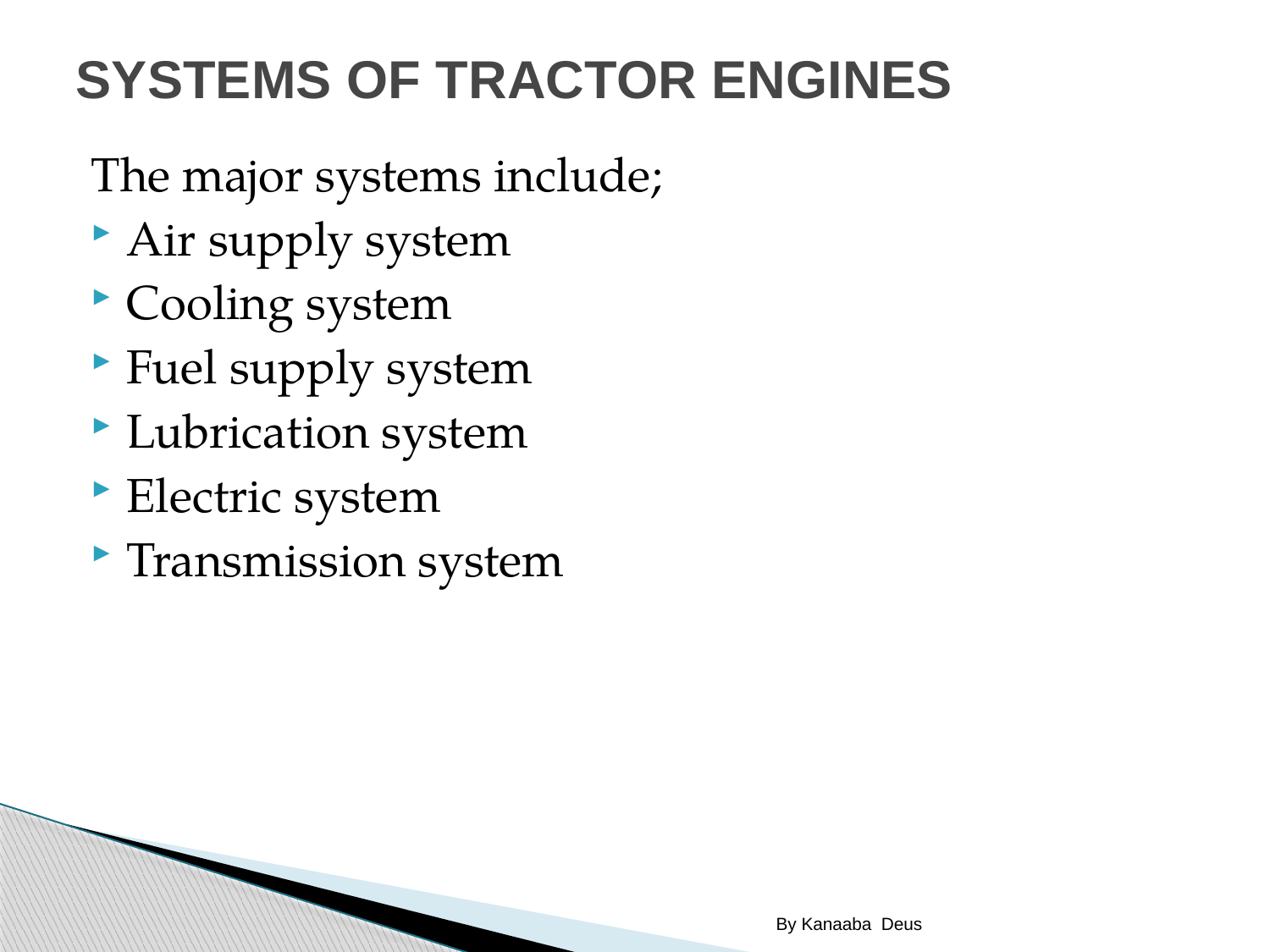

# SYSTEMS OF TRACTOR ENGINES
The major systems include;
Air supply system
Cooling system
Fuel supply system
Lubrication system
Electric system
Transmission system

By Kanaaba  Deus